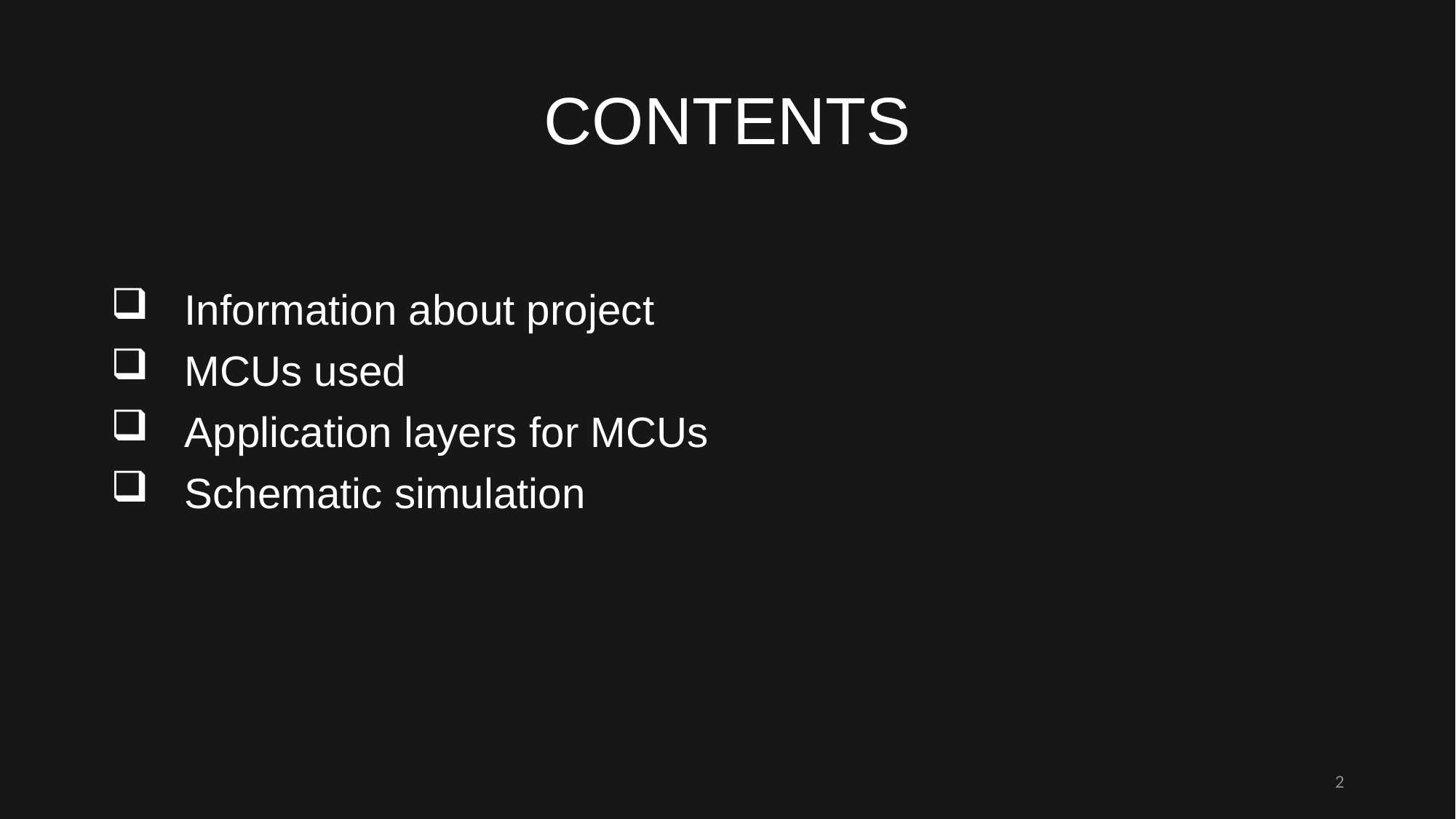

# CONTENTS
   Information about project
   MCUs used
   Application layers for MCUs
   Schematic simulation
2